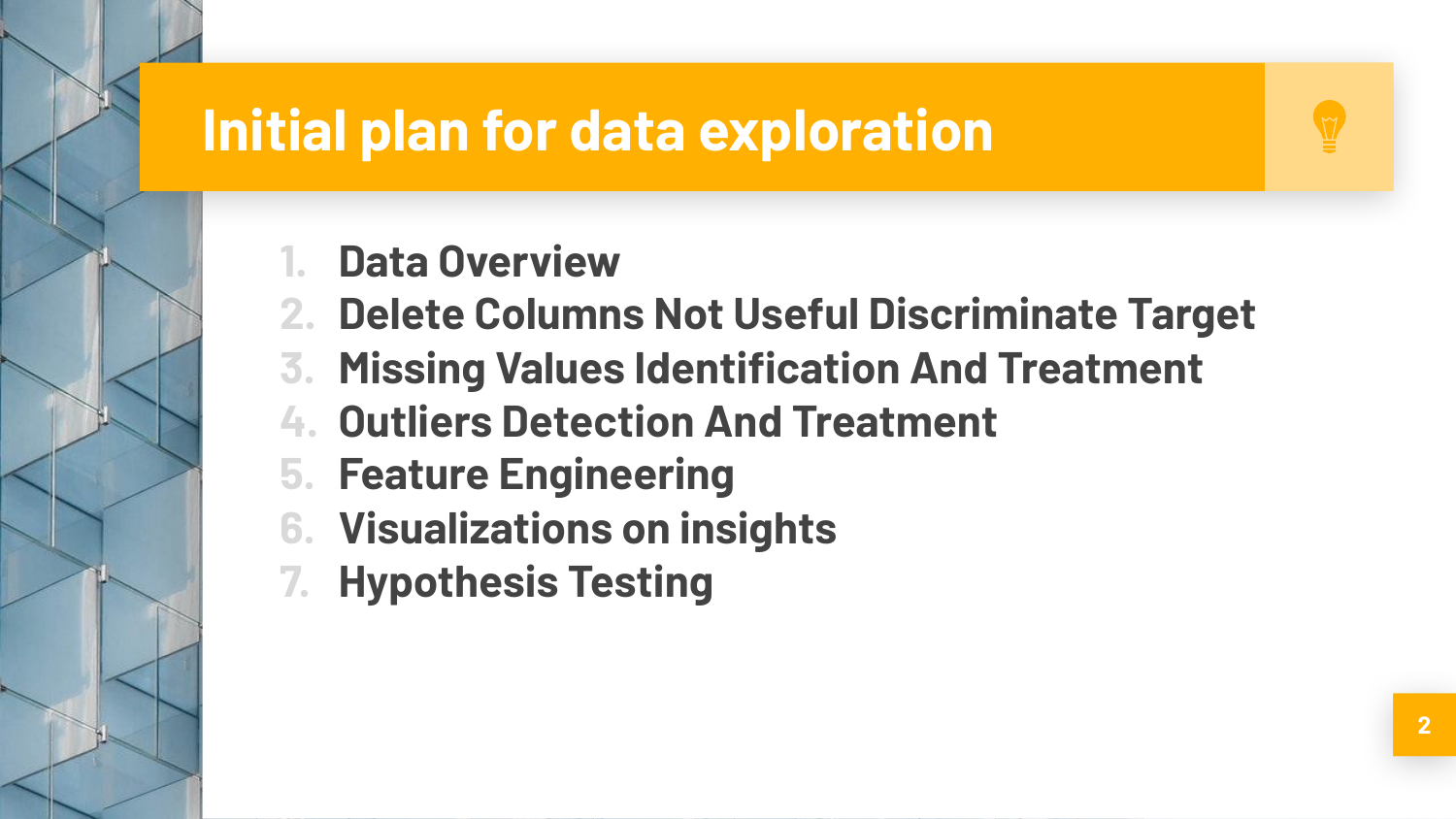

# Initial plan for data exploration

Data Overview
Delete Columns Not Useful Discriminate Target
Missing Values Identification And Treatment
Outliers Detection And Treatment
Feature Engineering
Visualizations on insights
Hypothesis Testing
2